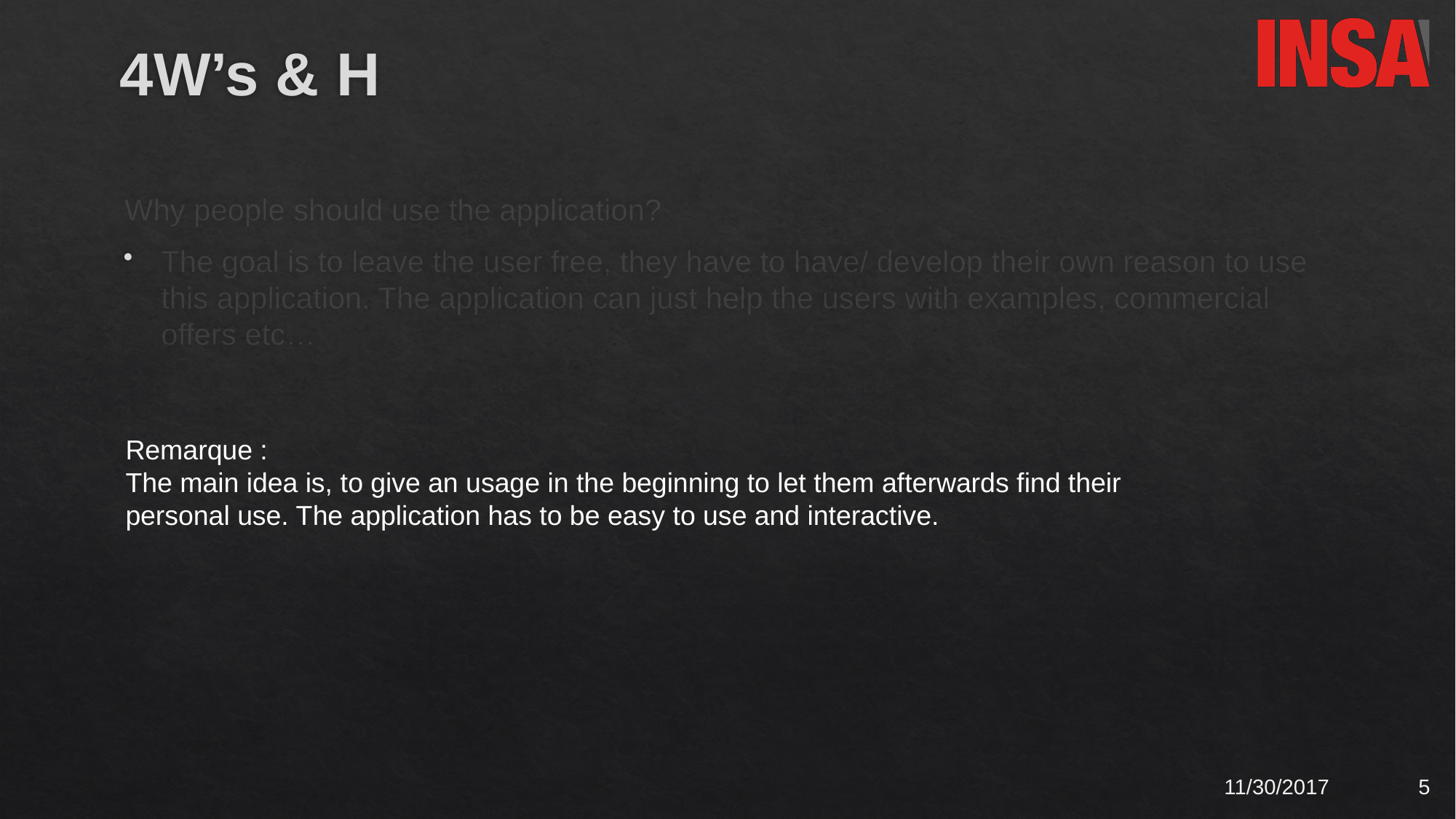

# 4W’s & H
Why people should use the application?
The goal is to leave the user free, they have to have/ develop their own reason to use this application. The application can just help the users with examples, commercial offers etc…
Remarque :
The main idea is, to give an usage in the beginning to let them afterwards find their personal use. The application has to be easy to use and interactive.
11/30/2017
5